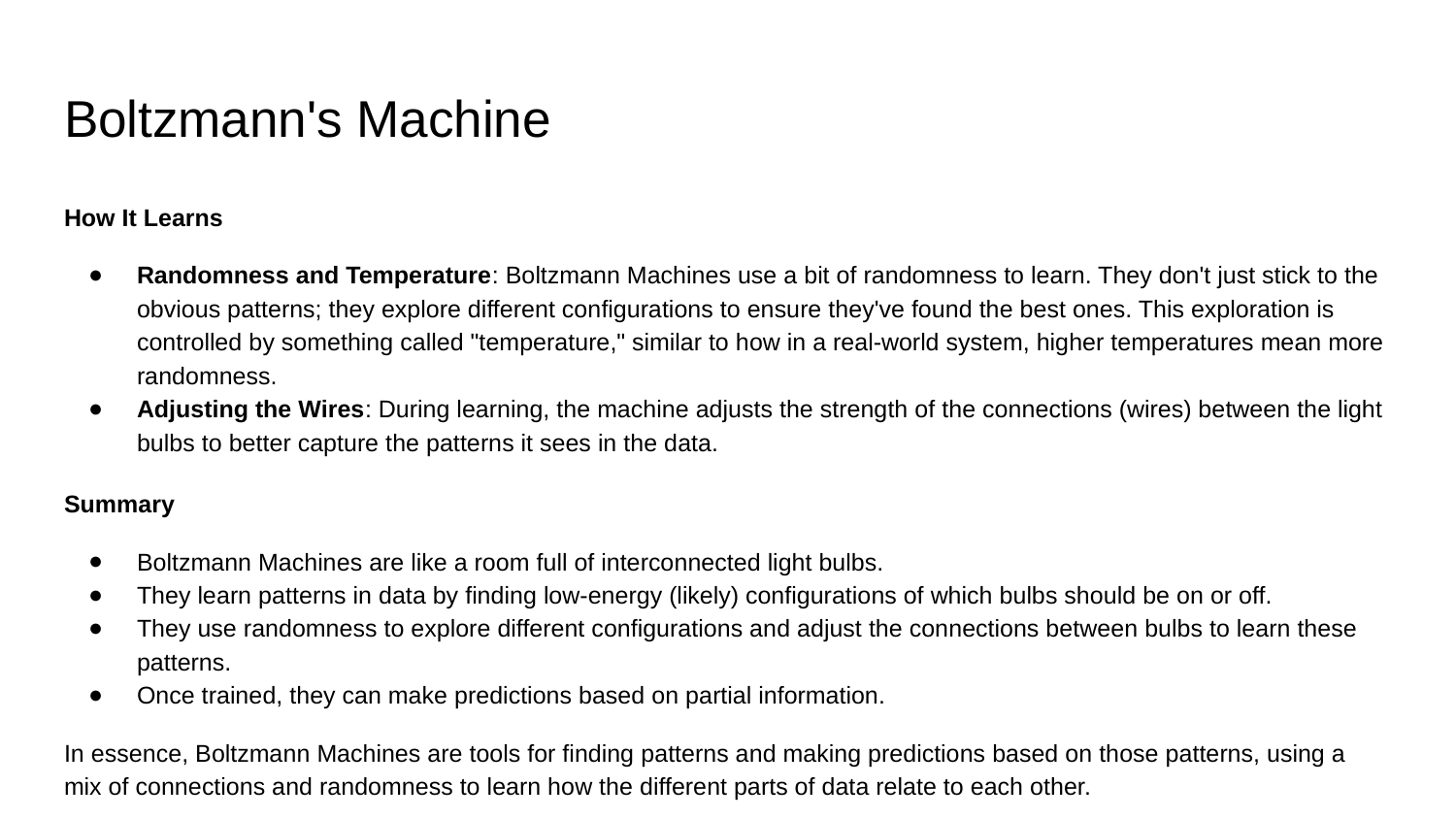

# Boltzmann's Machine
How It Learns
Randomness and Temperature: Boltzmann Machines use a bit of randomness to learn. They don't just stick to the obvious patterns; they explore different configurations to ensure they've found the best ones. This exploration is controlled by something called "temperature," similar to how in a real-world system, higher temperatures mean more randomness.
Adjusting the Wires: During learning, the machine adjusts the strength of the connections (wires) between the light bulbs to better capture the patterns it sees in the data.
Summary
Boltzmann Machines are like a room full of interconnected light bulbs.
They learn patterns in data by finding low-energy (likely) configurations of which bulbs should be on or off.
They use randomness to explore different configurations and adjust the connections between bulbs to learn these patterns.
Once trained, they can make predictions based on partial information.
In essence, Boltzmann Machines are tools for finding patterns and making predictions based on those patterns, using a mix of connections and randomness to learn how the different parts of data relate to each other.